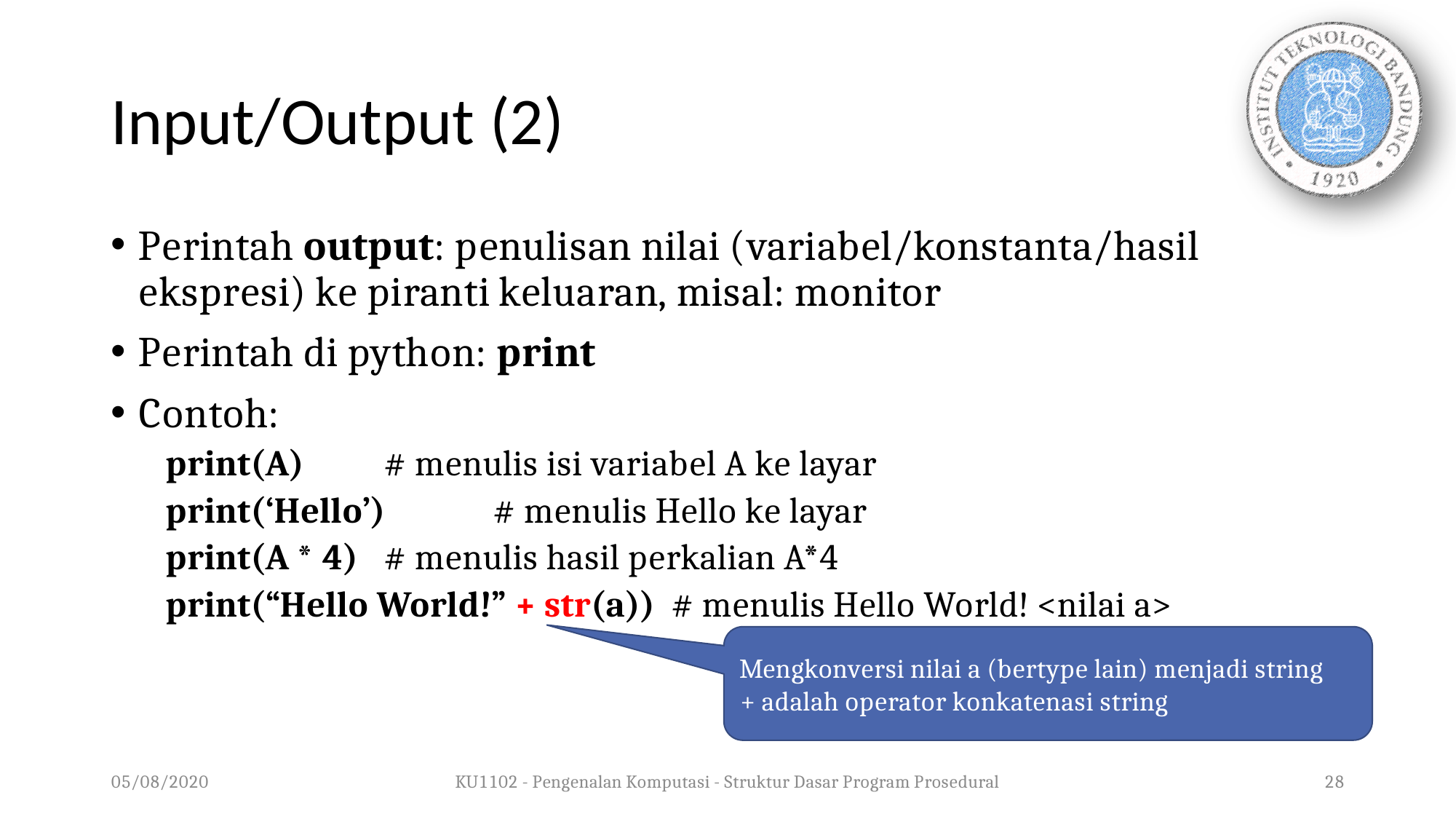

# Input/Output (2)
Perintah output: penulisan nilai (variabel/konstanta/hasil ekspresi) ke piranti keluaran, misal: monitor
Perintah di python: print
Contoh:
print(A)       	# menulis isi variabel A ke layar
print(‘Hello’) 	# menulis Hello ke layar
print(A * 4)   	# menulis hasil perkalian A*4
print(“Hello World!” + str(a))  # menulis Hello World! <nilai a>

Mengkonversi nilai a (bertype lain) menjadi string
+ adalah operator konkatenasi string
05/08/2020
KU1102 - Pengenalan Komputasi - Struktur Dasar Program Prosedural
28